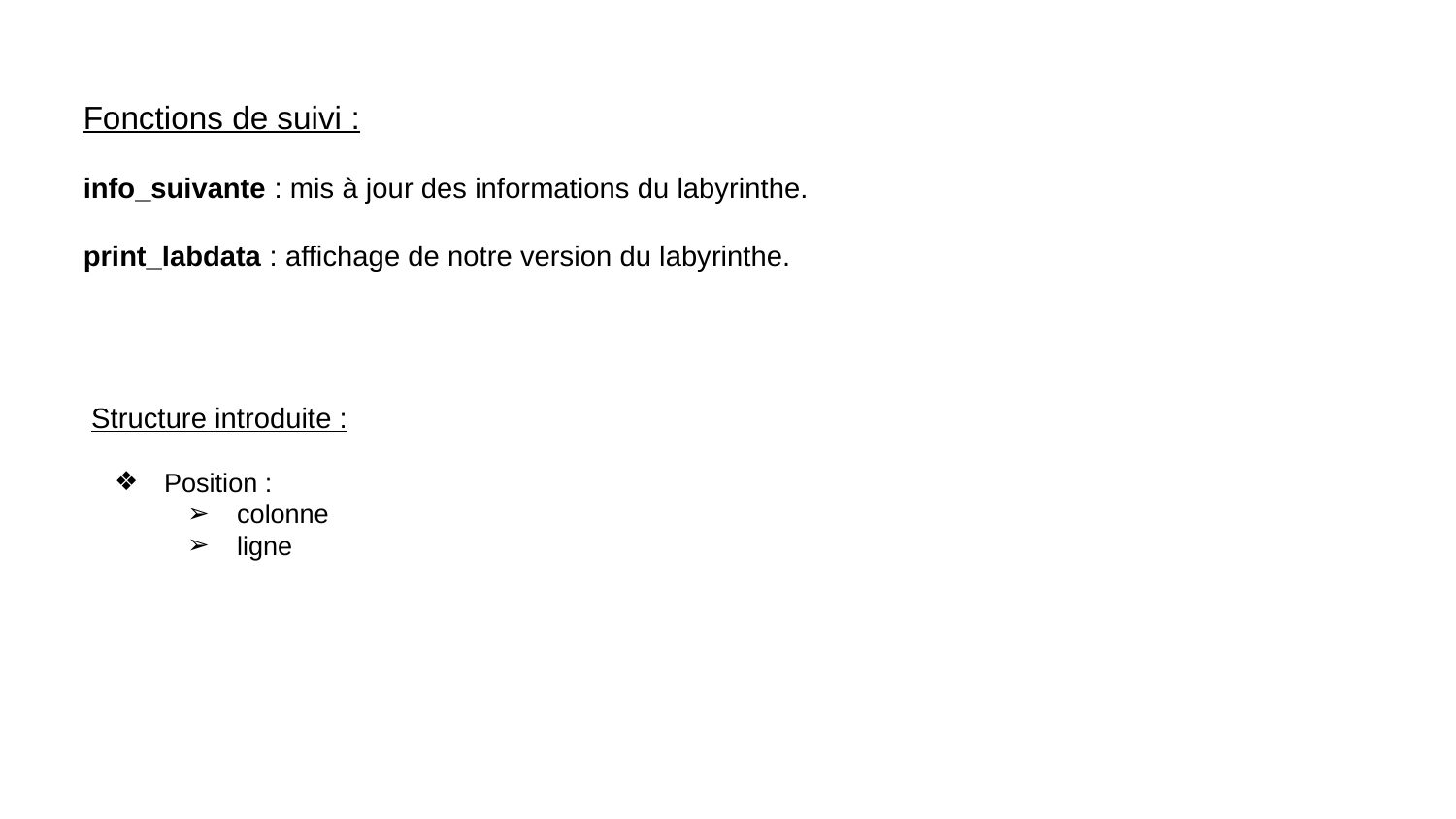

Fonctions de suivi :

info_suivante : mis à jour des informations du labyrinthe.

print_labdata : affichage de notre version du labyrinthe.

Structure introduite :

Position :
colonne
ligne